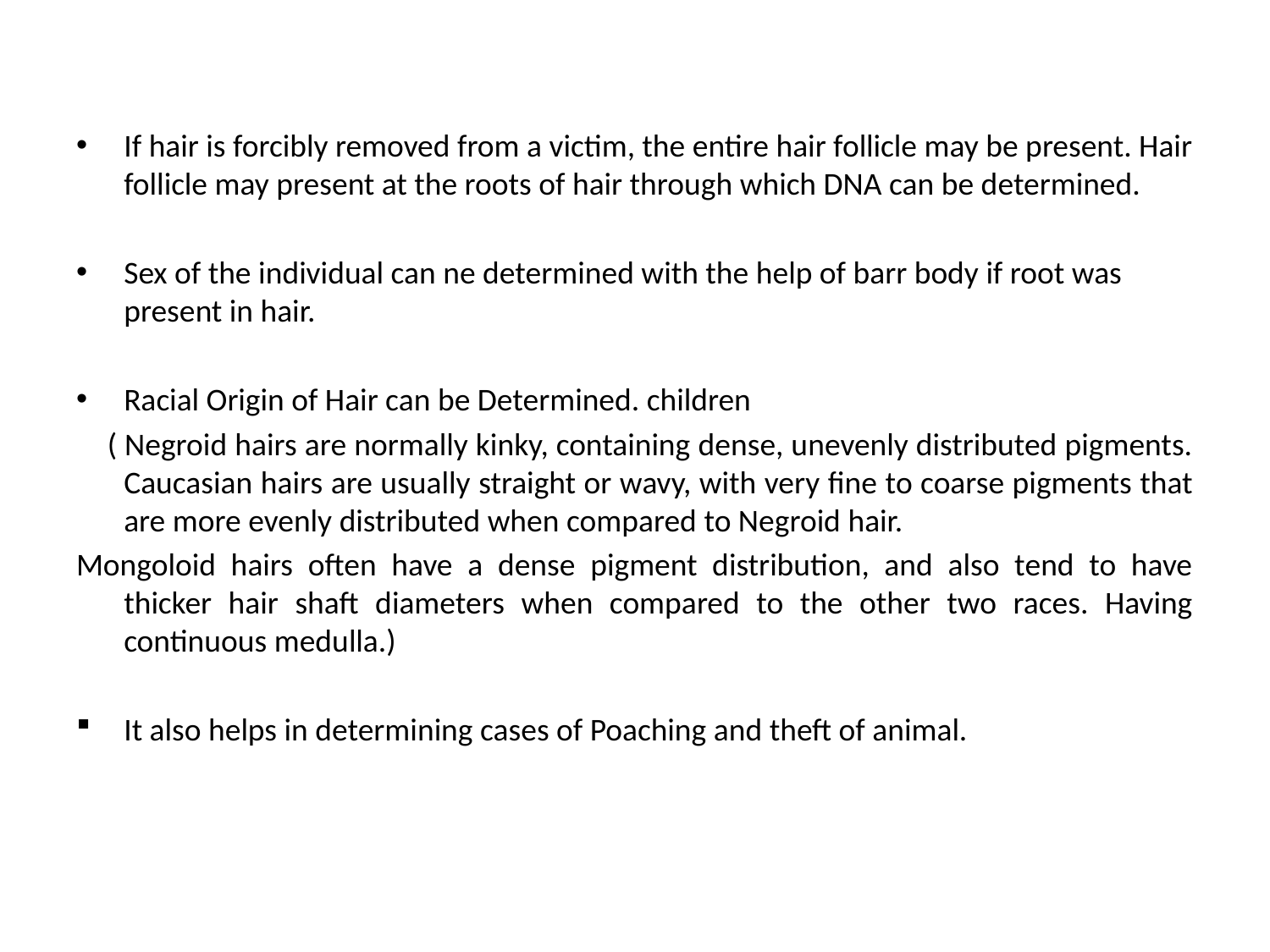

#
If hair is forcibly removed from a victim, the entire hair follicle may be present. Hair follicle may present at the roots of hair through which DNA can be determined.

Sex of the individual can ne determined with the help of barr body if root was present in hair.

Racial Origin of Hair can be Determined. children
    ( Negroid hairs are normally kinky, containing dense, unevenly distributed pigments. Caucasian hairs are usually straight or wavy, with very fine to coarse pigments that are more evenly distributed when compared to Negroid hair.
Mongoloid hairs often have a dense pigment distribution, and also tend to have thicker hair shaft diameters when compared to the other two races. Having continuous medulla.)

It also helps in determining cases of Poaching and theft of animal.